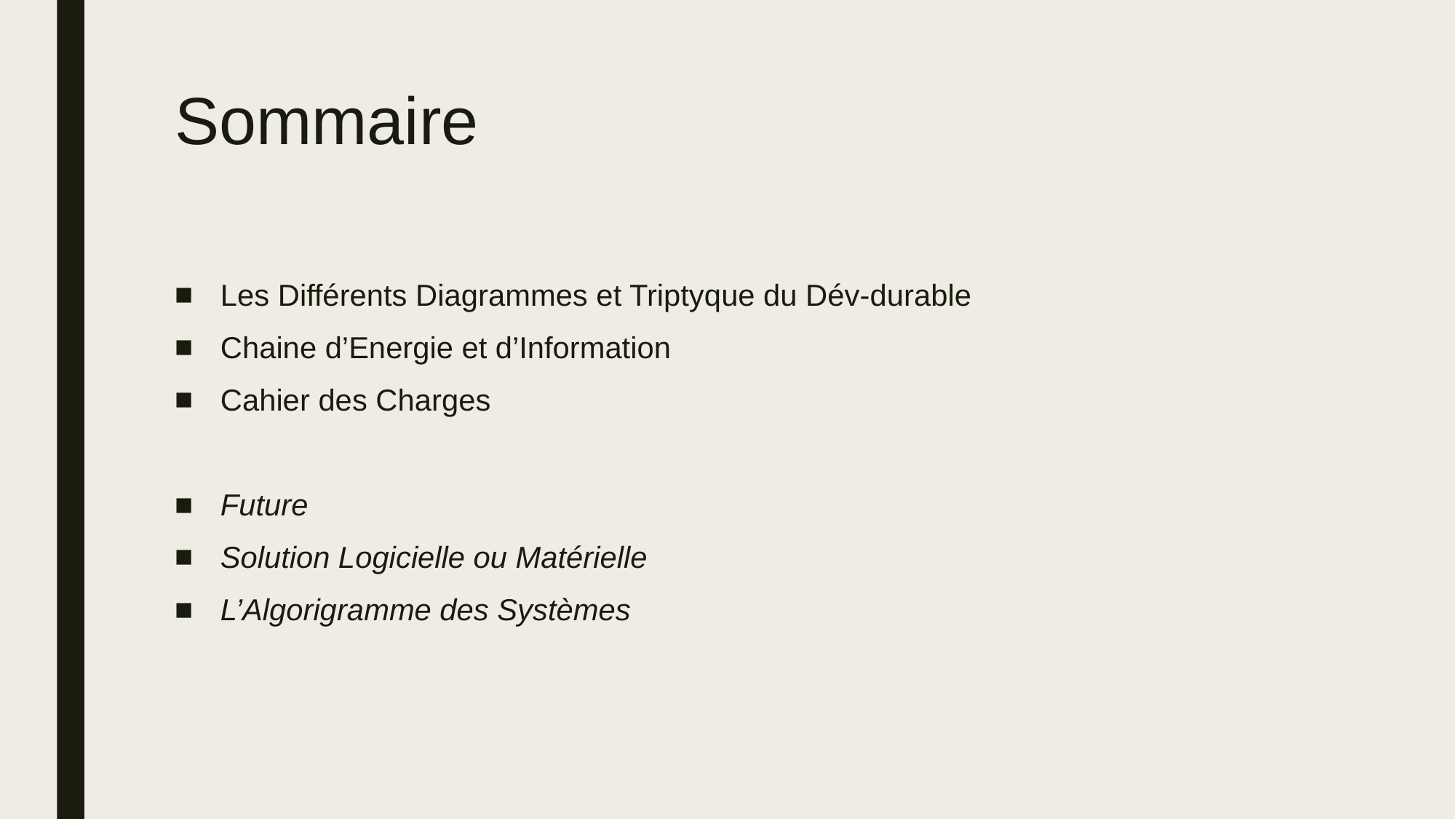

# Sommaire
Les Différents Diagrammes et Triptyque du Dév-durable
Chaine d’Energie et d’Information
Cahier des Charges

Future
Solution Logicielle ou Matérielle
L’Algorigramme des Systèmes